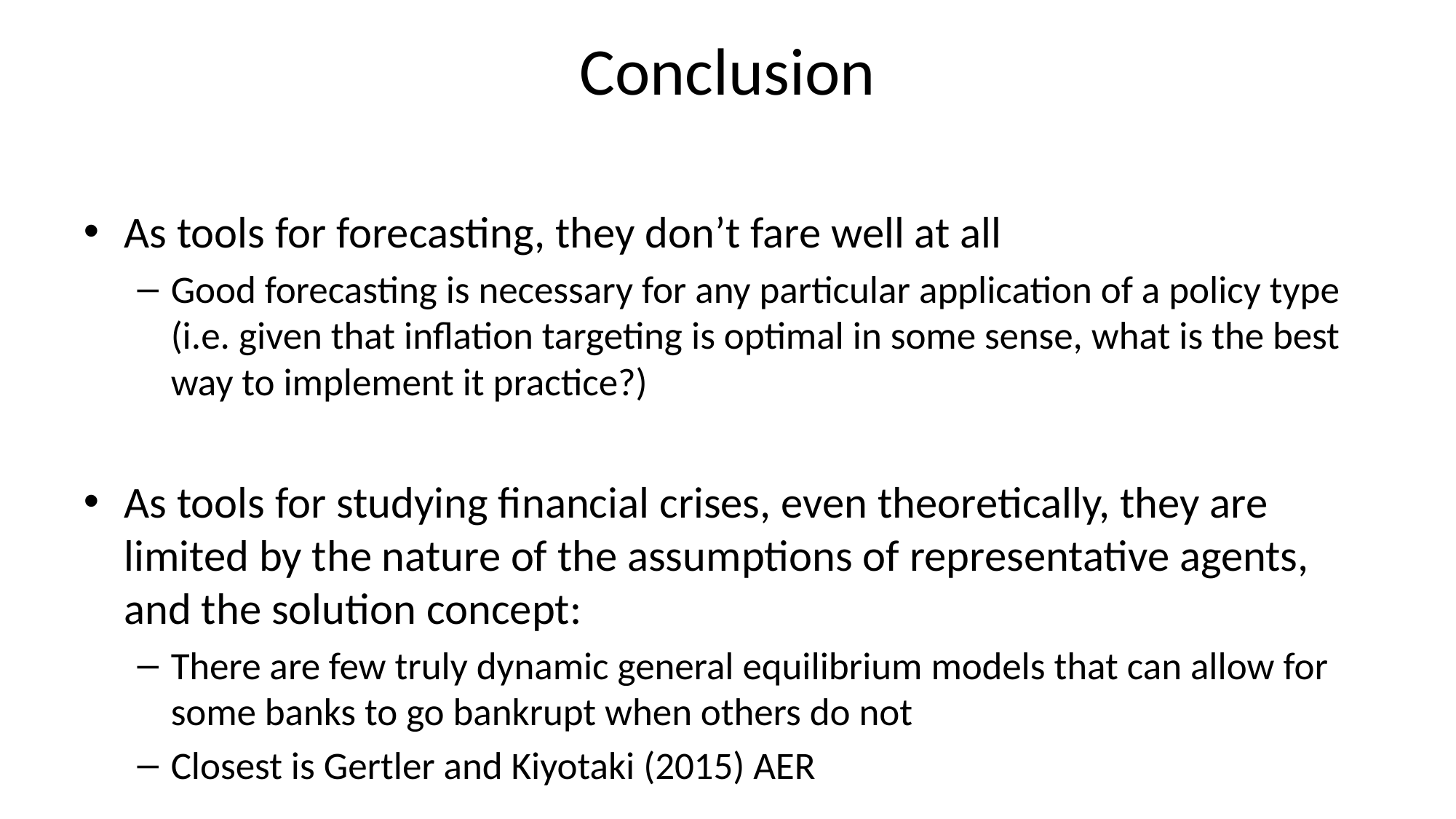

# Conclusion

As tools for forecasting, they don’t fare well at all
Good forecasting is necessary for any particular application of a policy type (i.e. given that inflation targeting is optimal in some sense, what is the best way to implement it practice?)

As tools for studying financial crises, even theoretically, they are limited by the nature of the assumptions of representative agents, and the solution concept:
There are few truly dynamic general equilibrium models that can allow for some banks to go bankrupt when others do not
Closest is Gertler and Kiyotaki (2015) AER